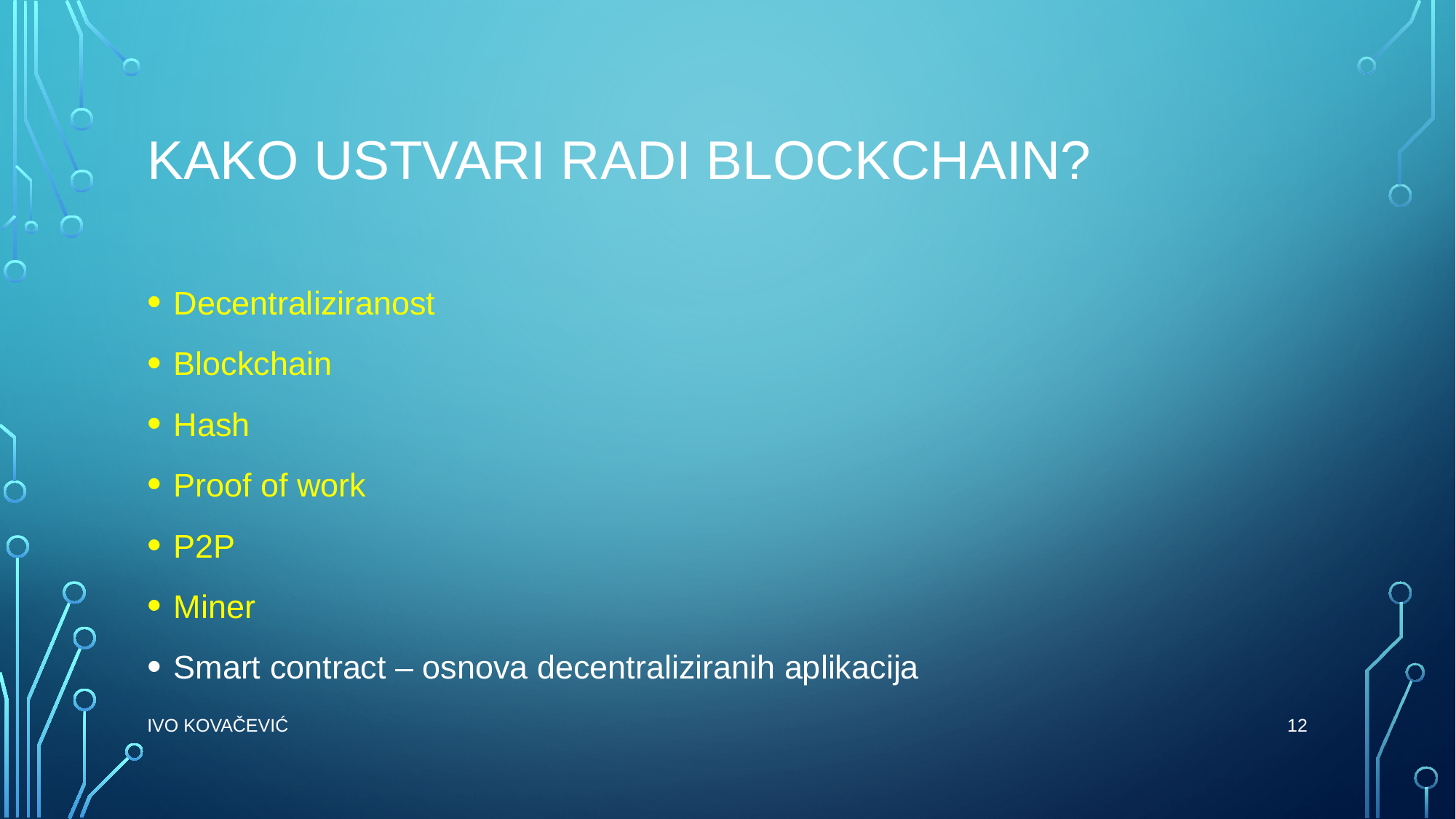

# Kako ustvari radi blockchain?
Decentraliziranost
Blockchain
Hash
Proof of work
P2P
Miner
Smart contract – osnova decentraliziranih aplikacija

12
Ivo Kovačević